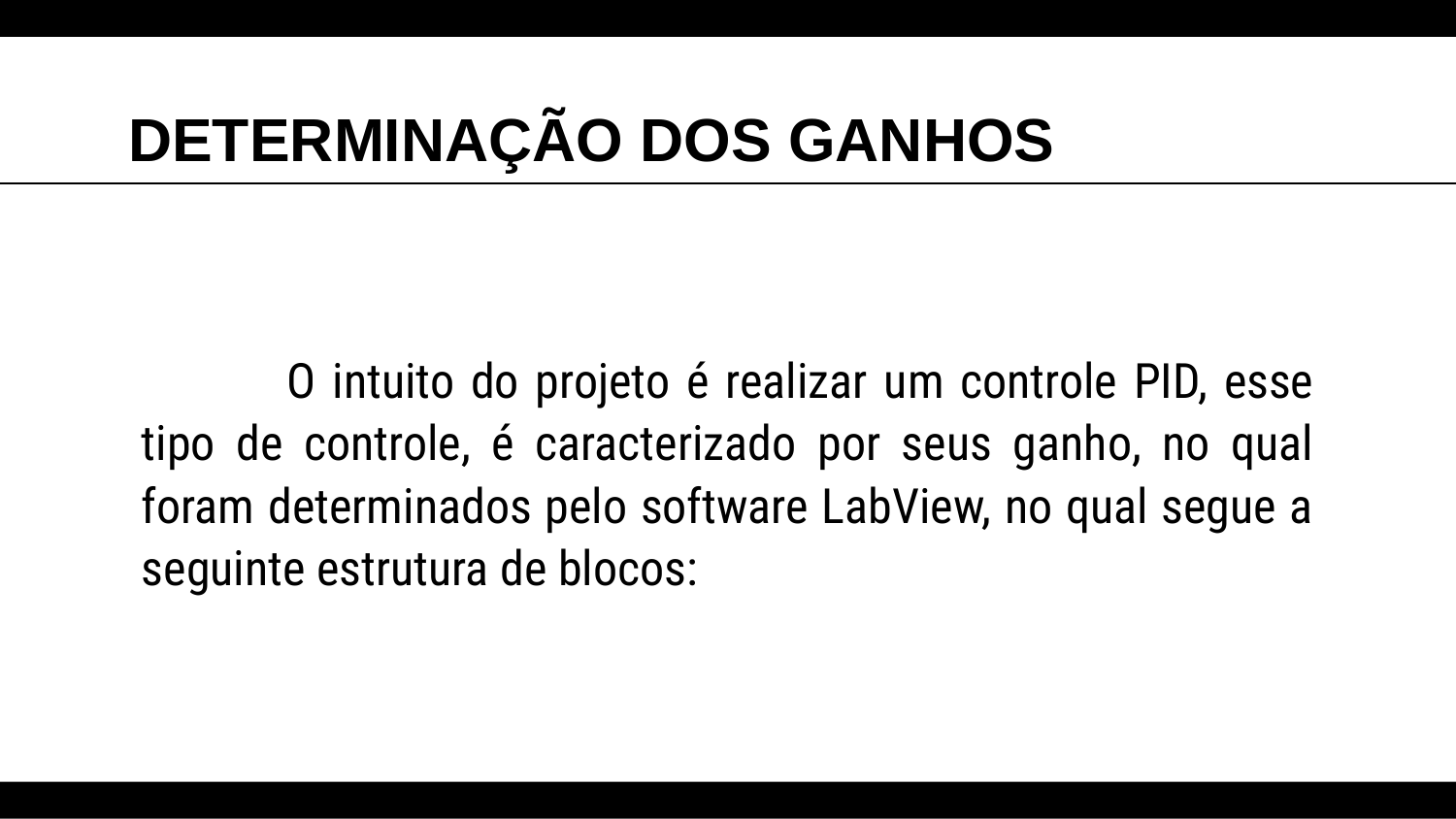

# DETERMINAÇÃO DOS GANHOS
	O intuito do projeto é realizar um controle PID, esse tipo de controle, é caracterizado por seus ganho, no qual foram determinados pelo software LabView, no qual segue a seguinte estrutura de blocos: